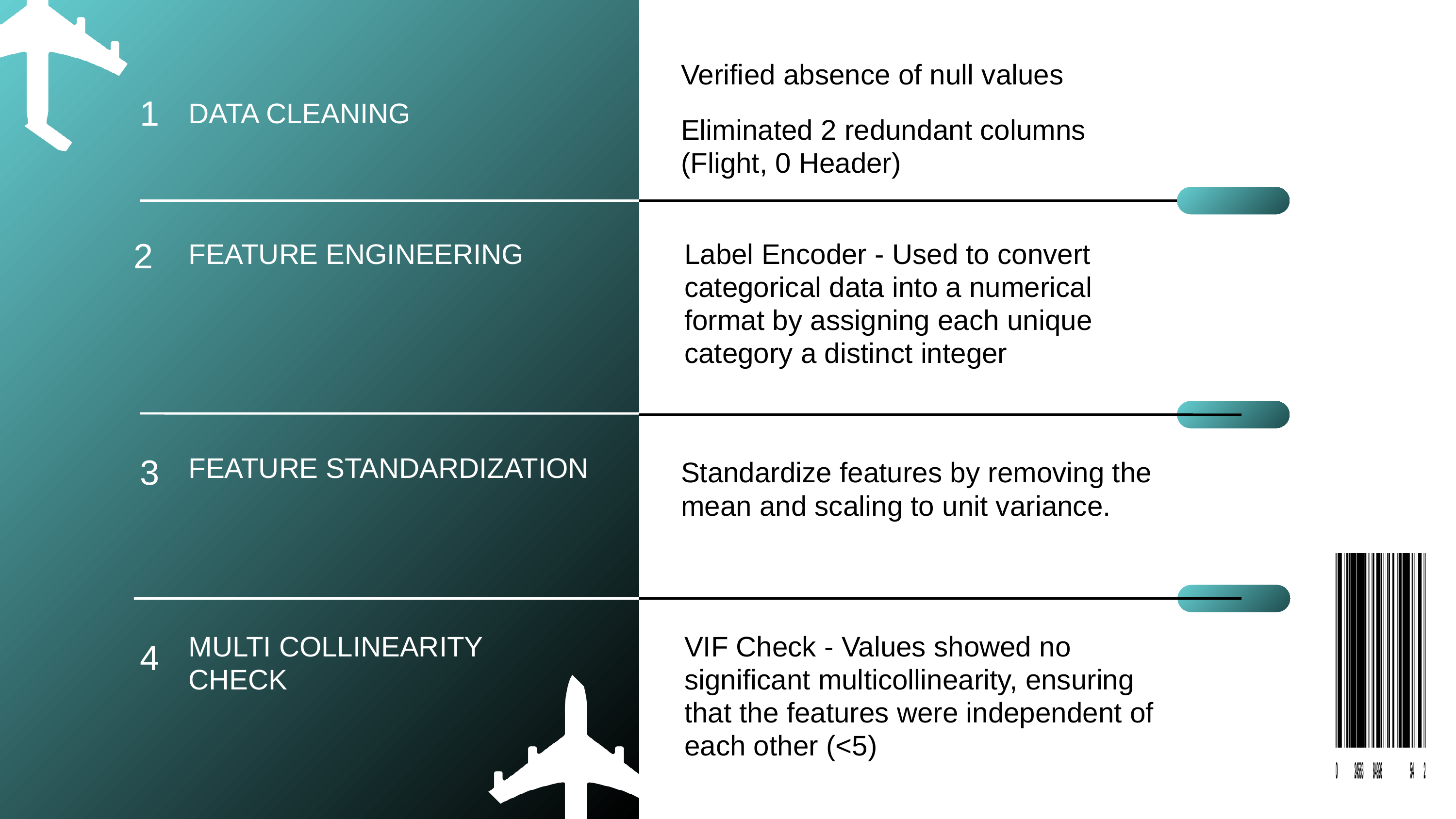

Verified absence of null values
1
DATA CLEANING
Eliminated 2 redundant columns (Flight, 0 Header)

2
FEATURE ENGINEERING
Label Encoder - Used to convert categorical data into a numerical format by assigning each unique category a distinct integer

FEATURE STANDARDIZATION
3
Standardize features by removing the mean and scaling to unit variance.

MULTI COLLINEARITY CHECK
VIF Check - Values showed no significant multicollinearity, ensuring that the features were independent of each other (<5)
4